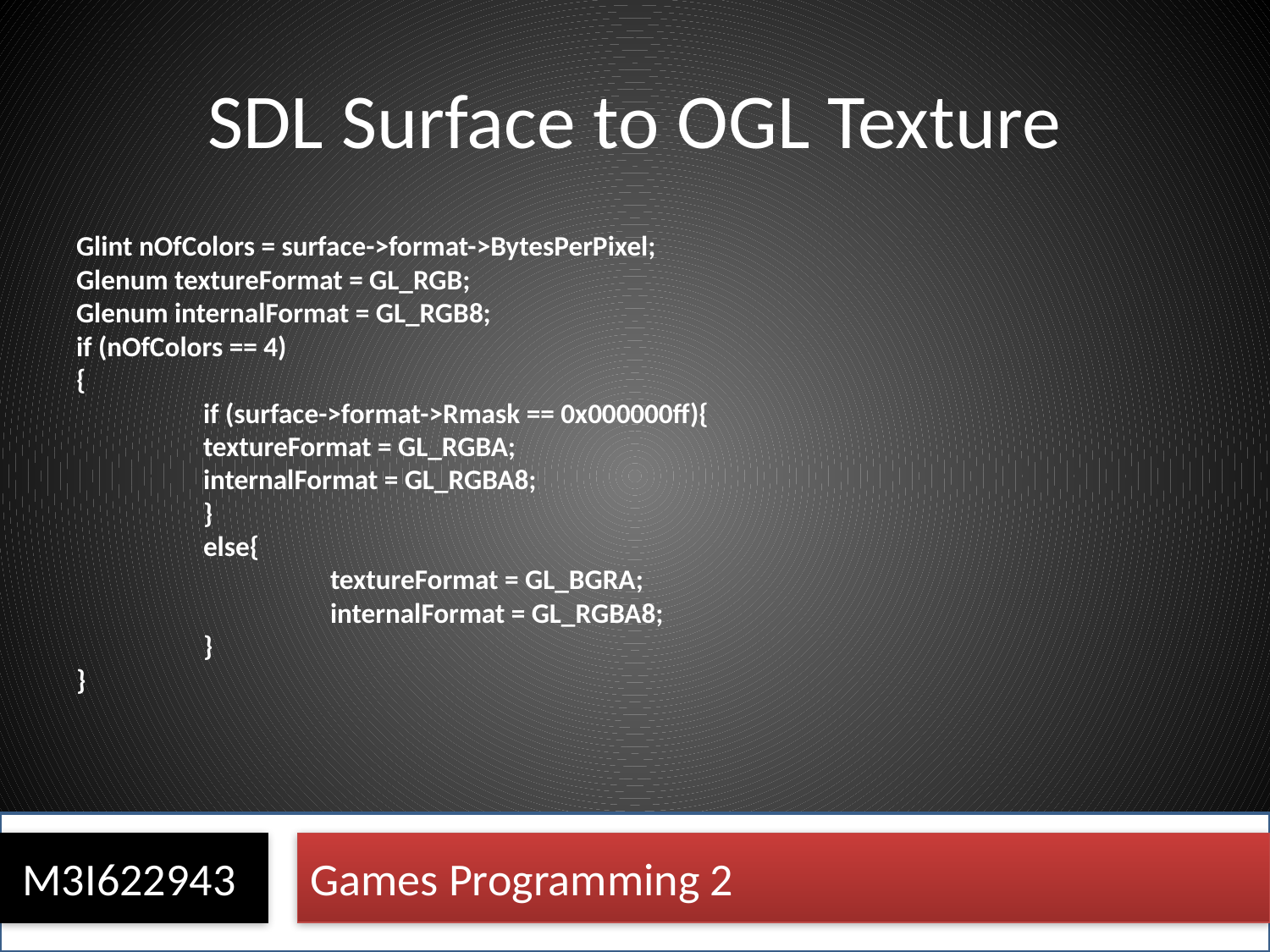

# SDL Surface to OGL Texture
Glint nOfColors = surface->format->BytesPerPixel;
Glenum textureFormat = GL_RGB;
Glenum internalFormat = GL_RGB8;
if (nOfColors == 4)
{
	if (surface->format->Rmask == 0x000000ff){
textureFormat = GL_RGBA;
internalFormat = GL_RGBA8;
	}
	else{
		textureFormat = GL_BGRA;
		internalFormat = GL_RGBA8;
	}
}